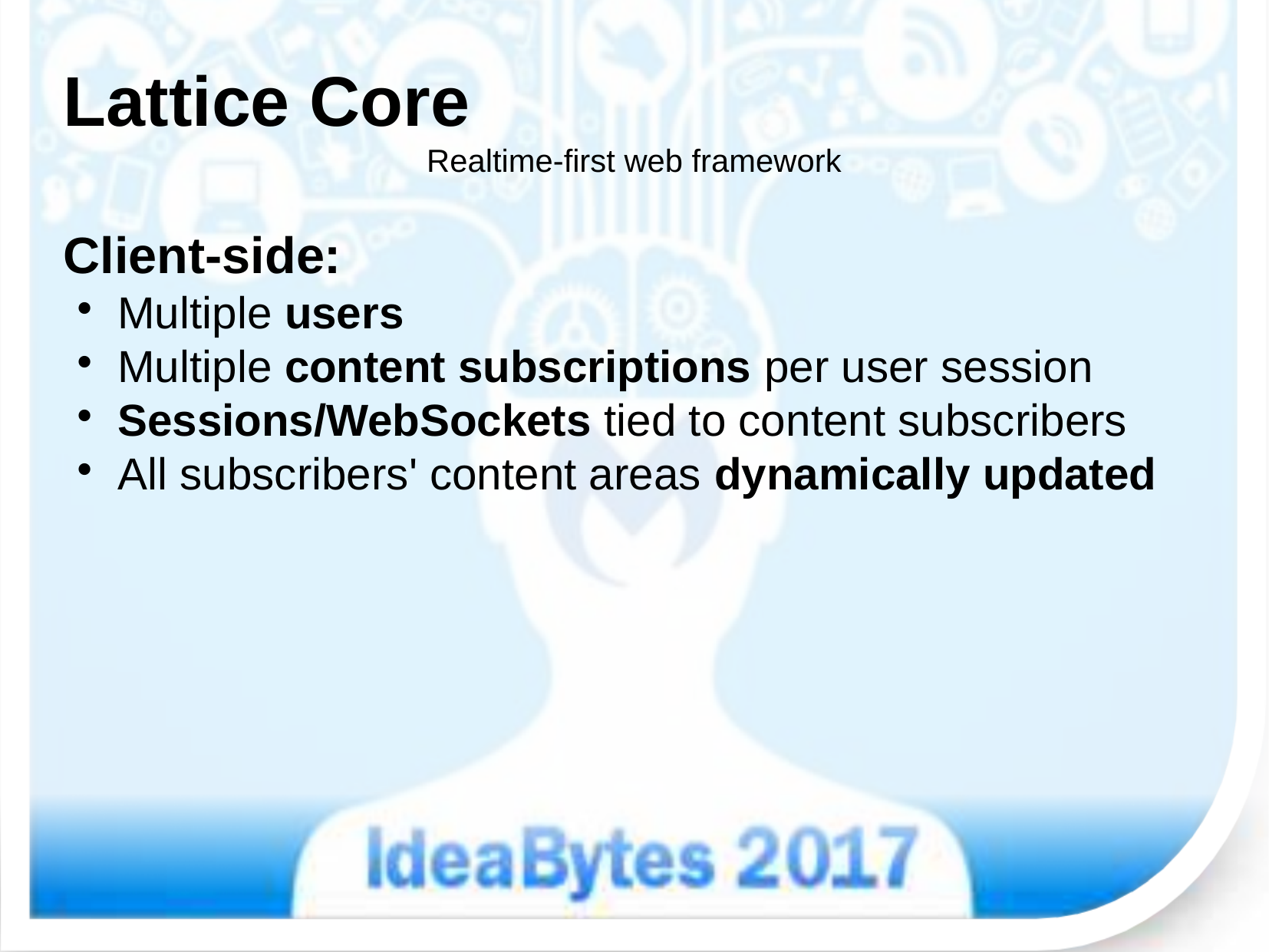

Lattice Core
Realtime-first web framework
Client-side:
Multiple users
Multiple content subscriptions per user session
Sessions/WebSockets tied to content subscribers
All subscribers' content areas dynamically updated